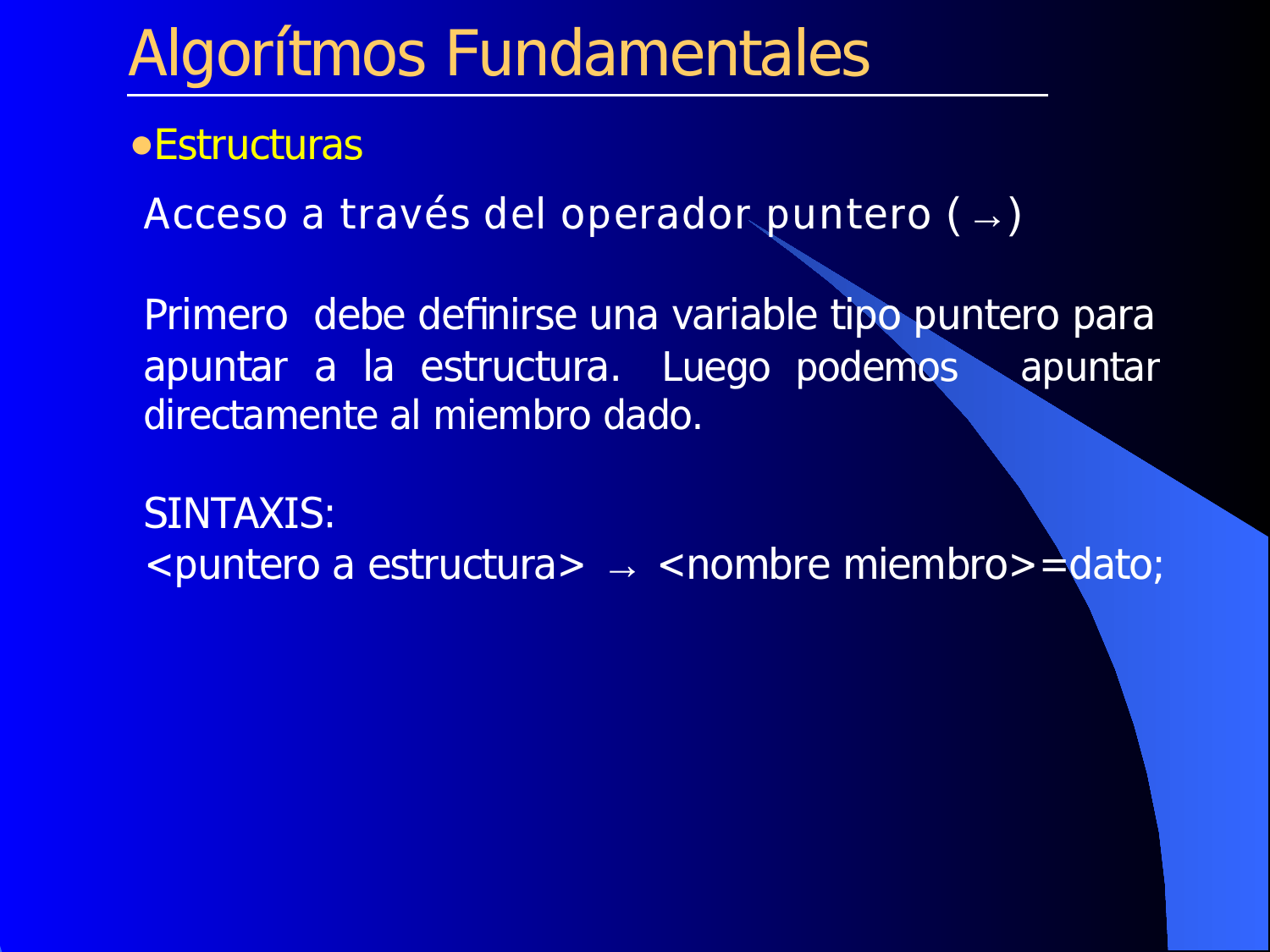

Algorítmos Fundamentales
Estructuras
Acceso a través del operador puntero (→)

Primero  debe definirse una variable tipo puntero para
apuntar  a  la  estructura.   Luego  podemos     apuntar
directamente al miembro dado.
SINTAXIS:
<puntero a estructura> → <nombre miembro>=dato;